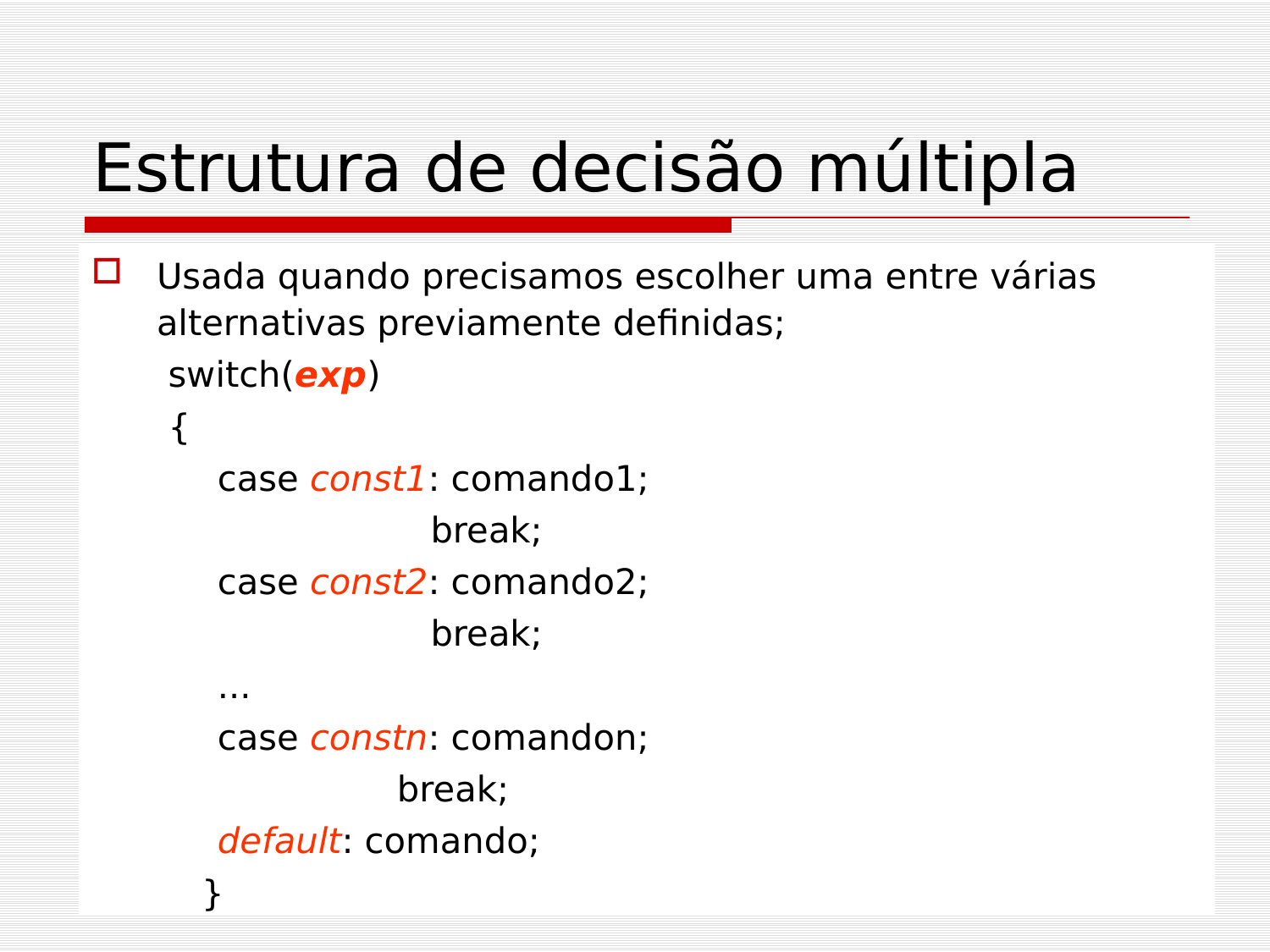

# Estrutura de decisão múltipla
Usada quando precisamos escolher uma entre várias alternativas previamente definidas;
 switch(exp)
 {
     	case const1: comando1;
	                   break;
     	case const2: comando2;
	                   break;
	...
     	case constn: comandon;
	                break;
     	default: comando;
    }